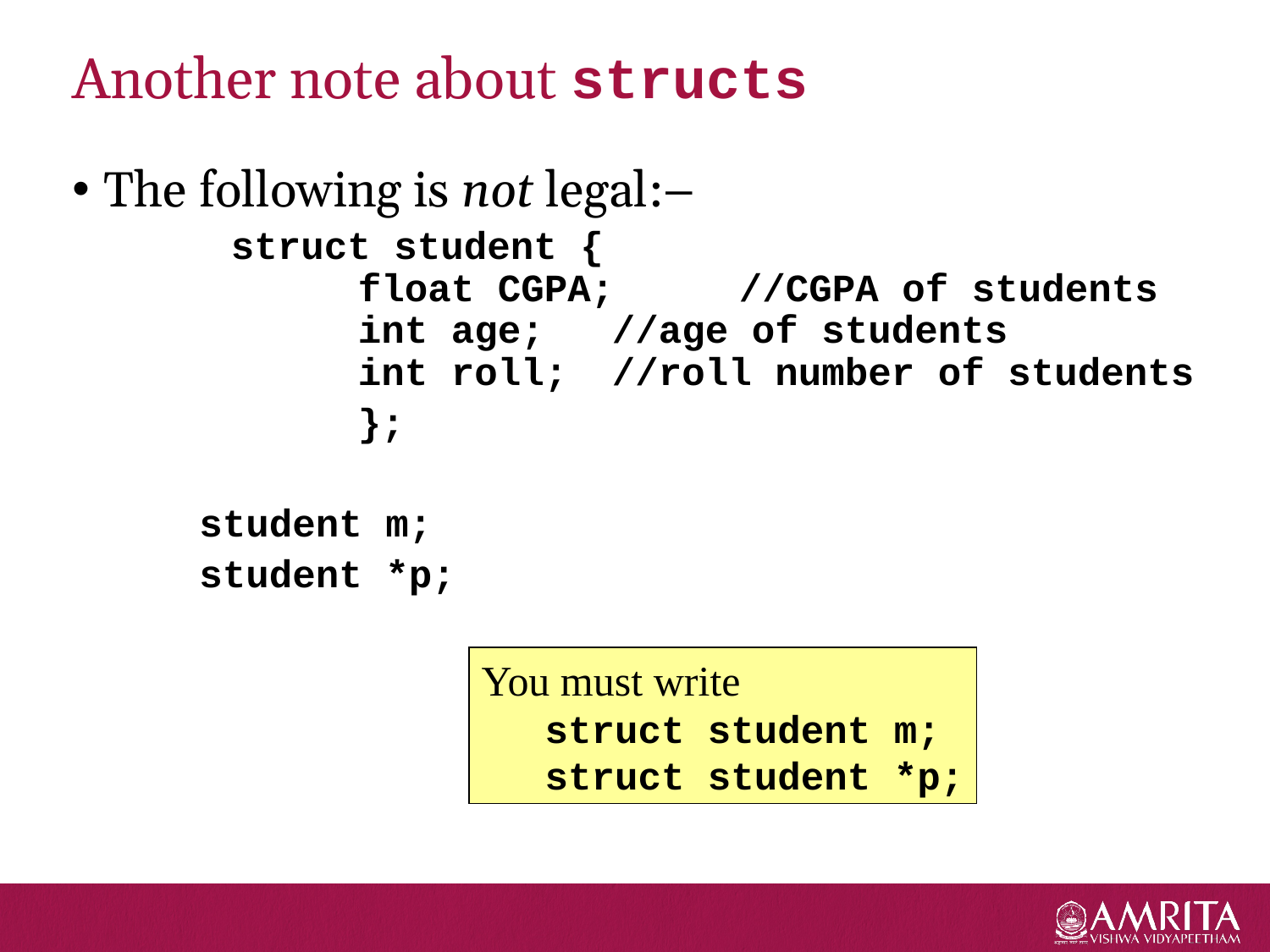

# Another note about structs
The following is not legal:–
	struct student {
	float CGPA;	//CGPA of students
	int age; 	//age of students
	int roll; 	//roll number of students
		};

student m;
student *p;
You must write
struct student m;
struct student *p;